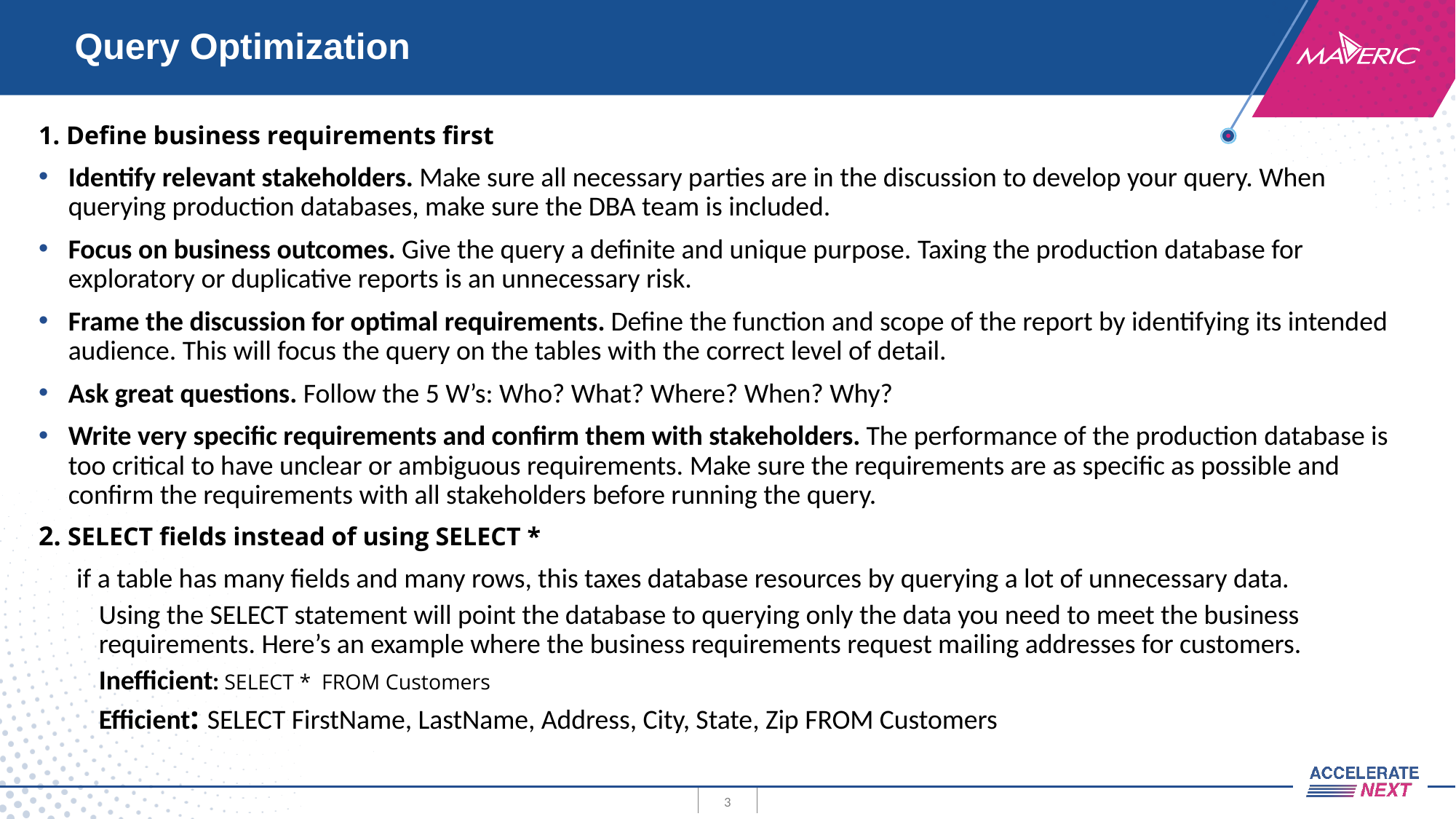

# Query Optimization
1. Define business requirements first
Identify relevant stakeholders. Make sure all necessary parties are in the discussion to develop your query. When querying production databases, make sure the DBA team is included.
Focus on business outcomes. Give the query a definite and unique purpose. Taxing the production database for exploratory or duplicative reports is an unnecessary risk.
Frame the discussion for optimal requirements. Define the function and scope of the report by identifying its intended audience. This will focus the query on the tables with the correct level of detail.
Ask great questions. Follow the 5 W’s: Who? What? Where? When? Why?
Write very specific requirements and confirm them with stakeholders. The performance of the production database is too critical to have unclear or ambiguous requirements. Make sure the requirements are as specific as possible and confirm the requirements with all stakeholders before running the query.
2. SELECT fields instead of using SELECT *
        if a table has many fields and many rows, this taxes database resources by querying a lot of unnecessary data.
Using the SELECT statement will point the database to querying only the data you need to meet the business requirements. Here’s an example where the business requirements request mailing addresses for customers.
Inefficient: SELECT *  FROM Customers
Efficient: SELECT FirstName, LastName, Address, City, State, Zip FROM Customers

3